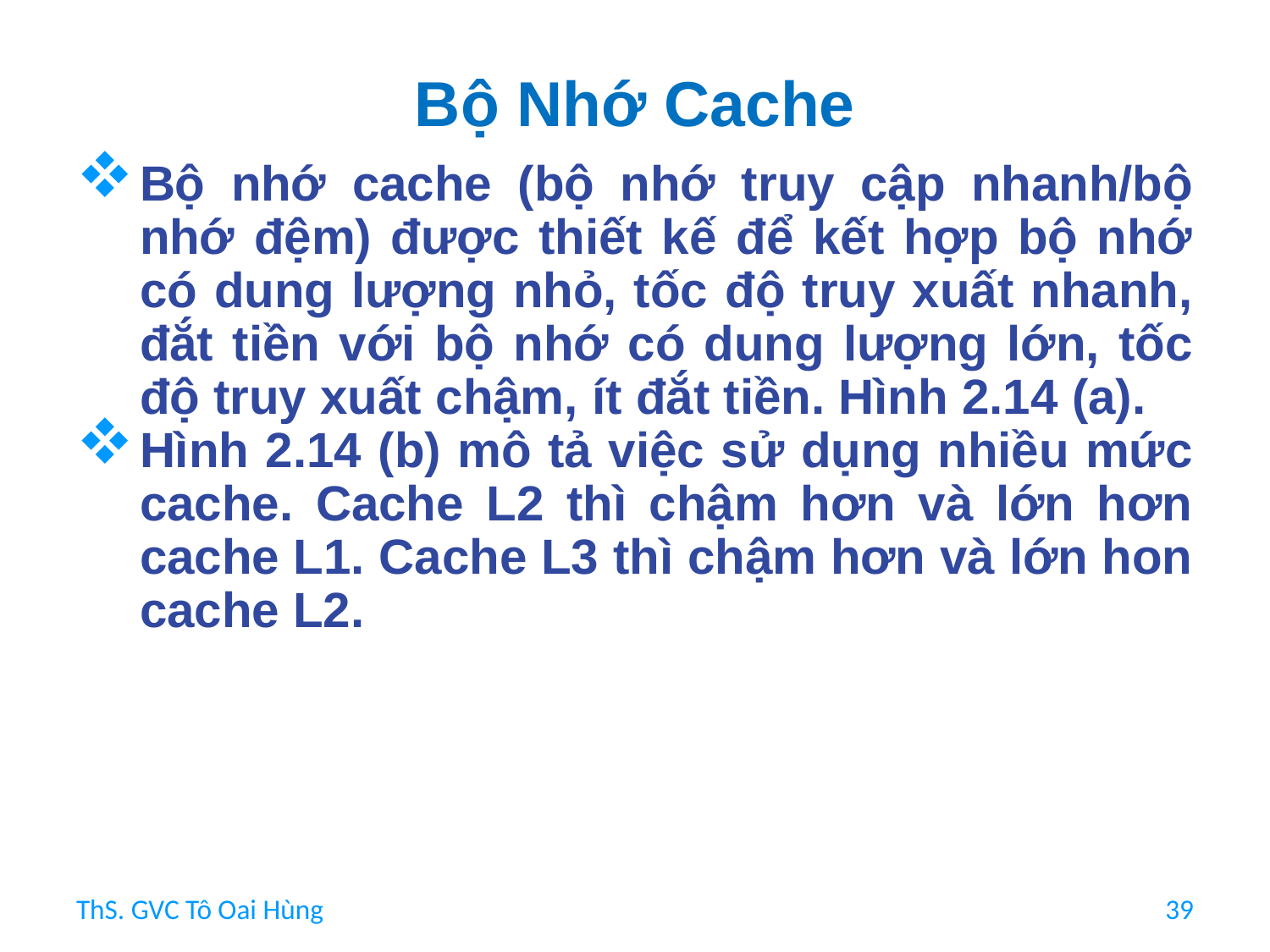

# Bộ Nhớ Cache
Bộ nhớ cache (bộ nhớ truy cập nhanh/bộ nhớ đệm) được thiết kế để kết hợp bộ nhớ có dung lượng nhỏ, tốc độ truy xuất nhanh, đắt tiền với bộ nhớ có dung lượng lớn, tốc độ truy xuất chậm, ít đắt tiền. Hình 2.14 (a).
Hình 2.14 (b) mô tả việc sử dụng nhiều mức cache. Cache L2 thì chậm hơn và lớn hơn cache L1. Cache L3 thì chậm hơn và lớn hon cache L2.

ThS. GVC Tô Oai Hùng
39